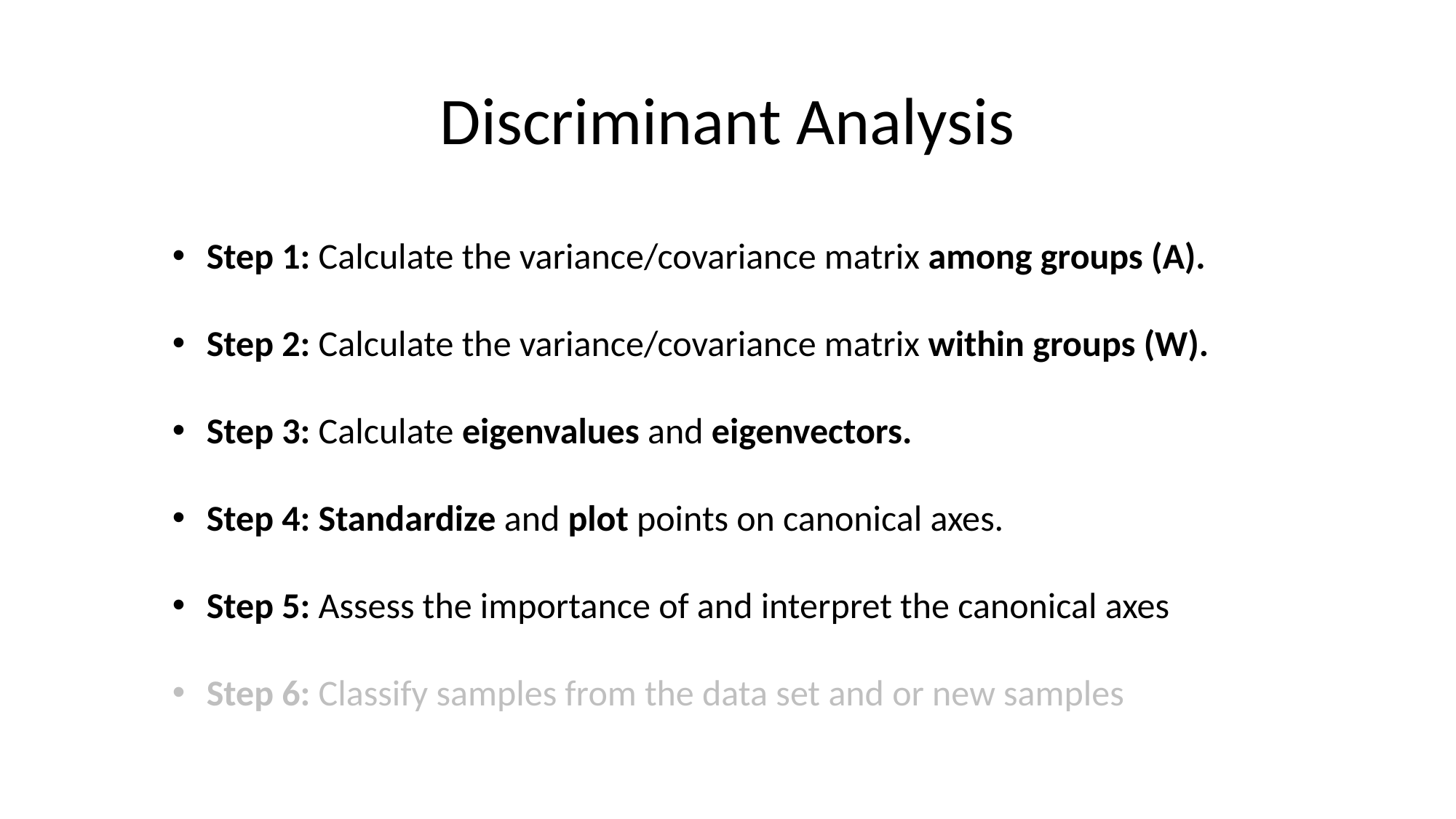

# Discriminant Analysis
Step 1: Calculate the variance/covariance matrix among groups (A).

Step 2: Calculate the variance/covariance matrix within groups (W).

Step 3: Calculate eigenvalues and eigenvectors.

Step 4: Standardize and plot points on canonical axes.

Step 5: Assess the importance of and interpret the canonical axes

Step 6: Classify samples from the data set and or new samples